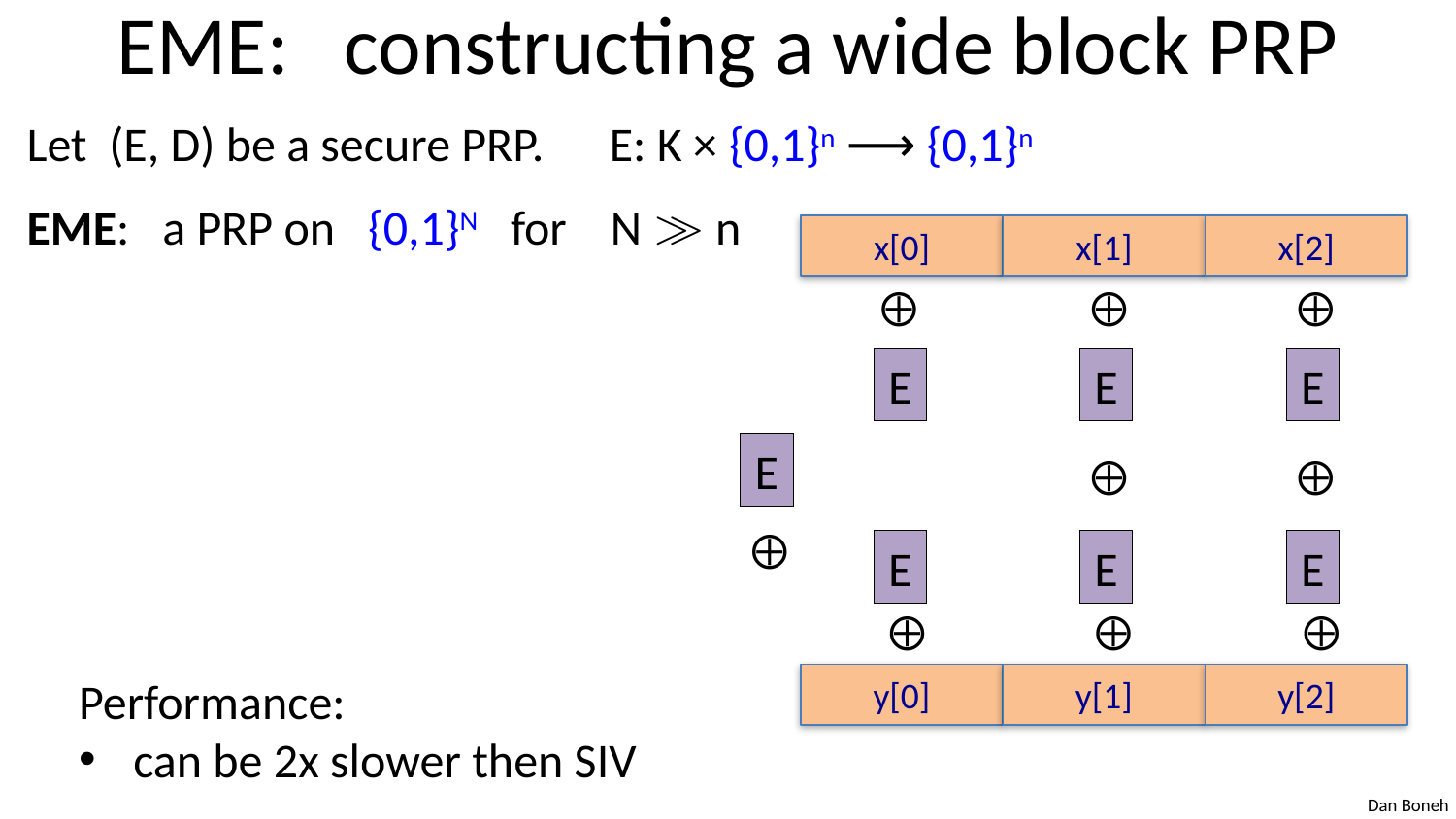

# EME:   constructing a wide block PRP
Let  (E, D) be a secure PRP.      E: K × {0,1}n ⟶ {0,1}n
EME:   a PRP on   {0,1}N   for    N ⨠ n

x[0]
x[1]
x[2]
⨁
⨁
⨁
E
E
E
E
⨁
⨁
⨁
E
E
E
⨁
⨁
⨁
y[0]
y[1]
y[2]
Performance:
can be 2x slower then SIV